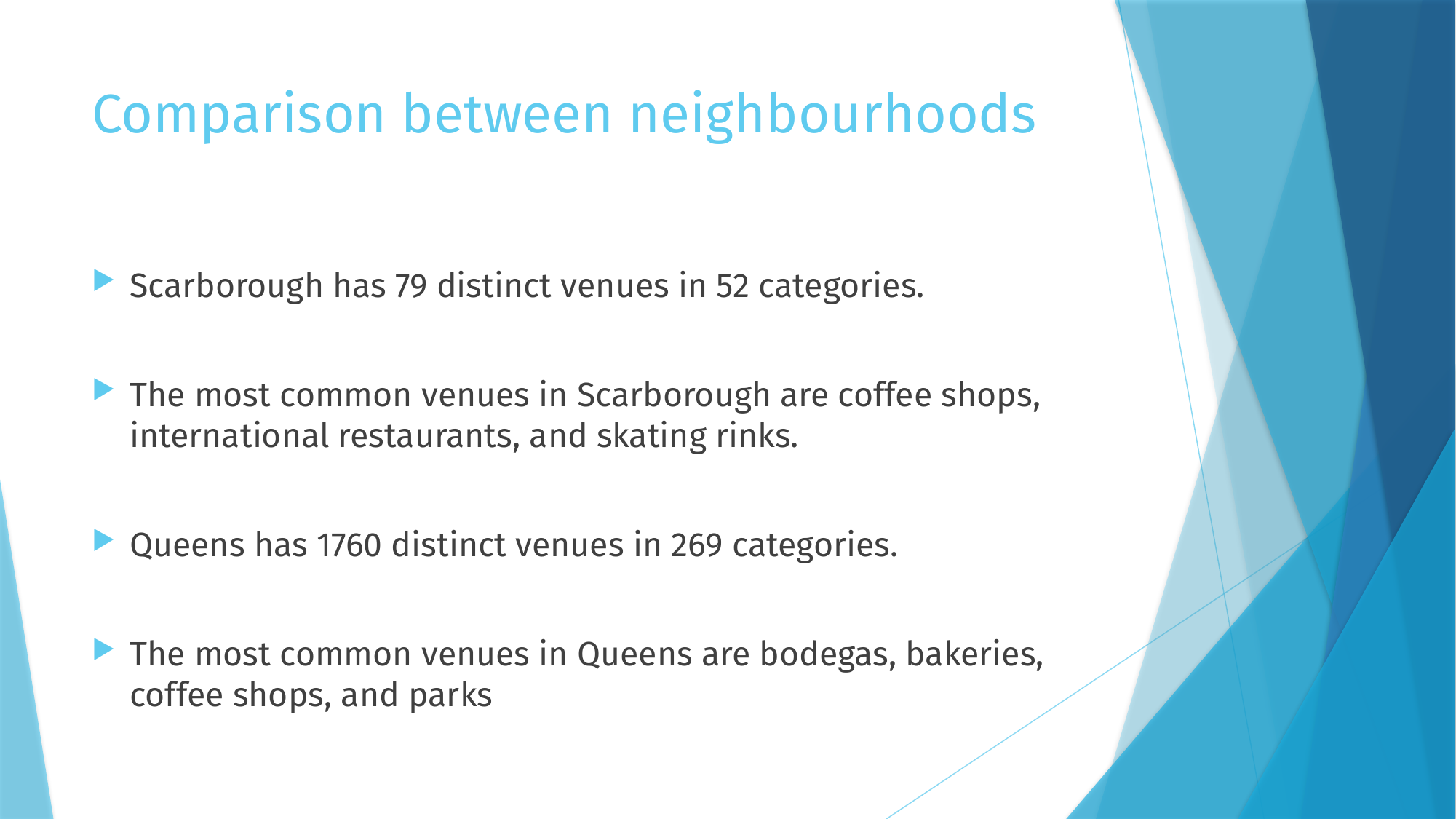

# Comparison between neighbourhoods
Scarborough has 79 distinct venues in 52 categories.

The most common venues in Scarborough are coffee shops, international restaurants, and skating rinks.

Queens has 1760 distinct venues in 269 categories.

The most common venues in Queens are bodegas, bakeries, coffee shops, and parks